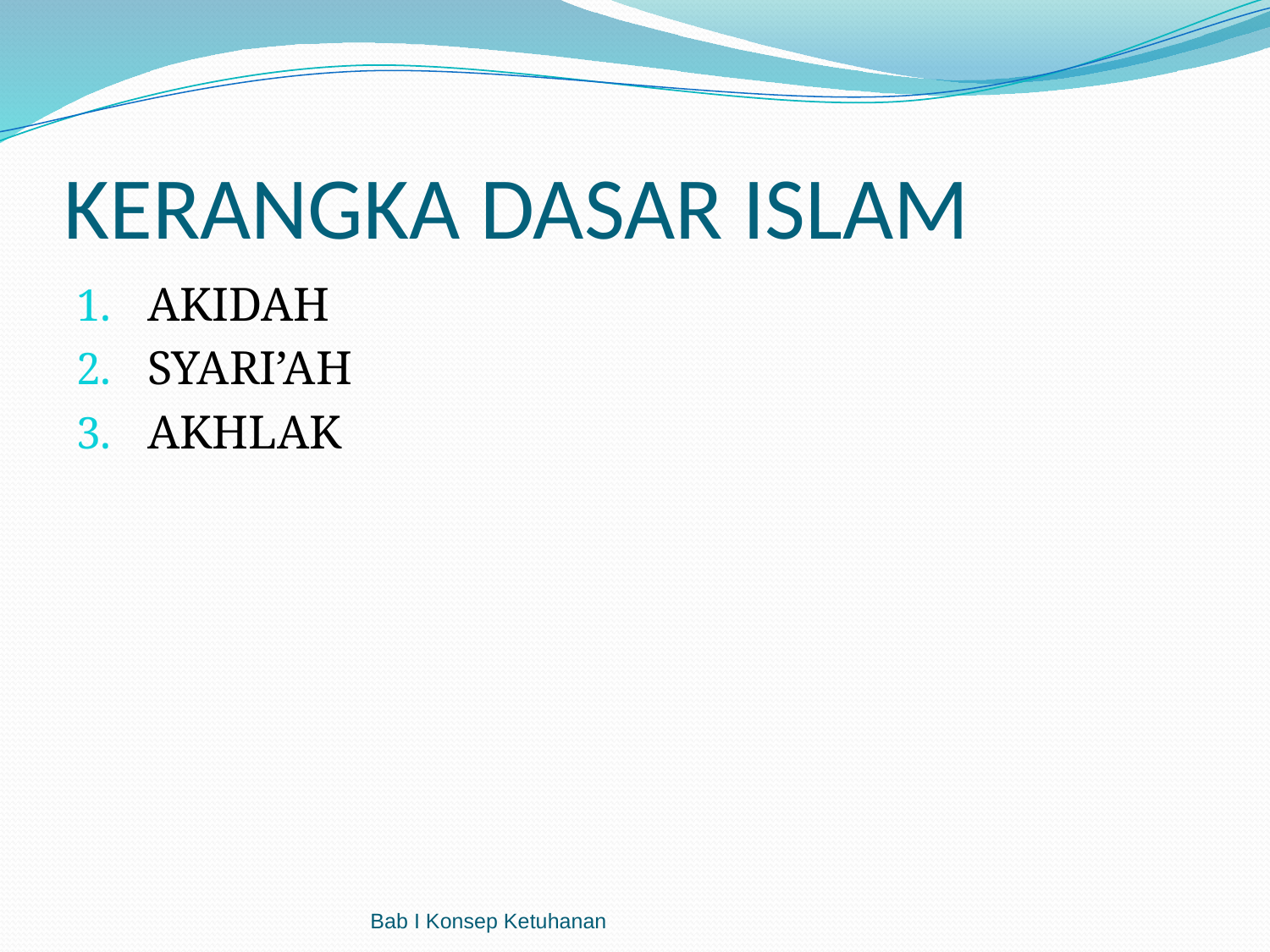

# KERANGKA DASAR ISLAM
AKIDAH
SYARI’AH
AKHLAK
Bab I Konsep Ketuhanan